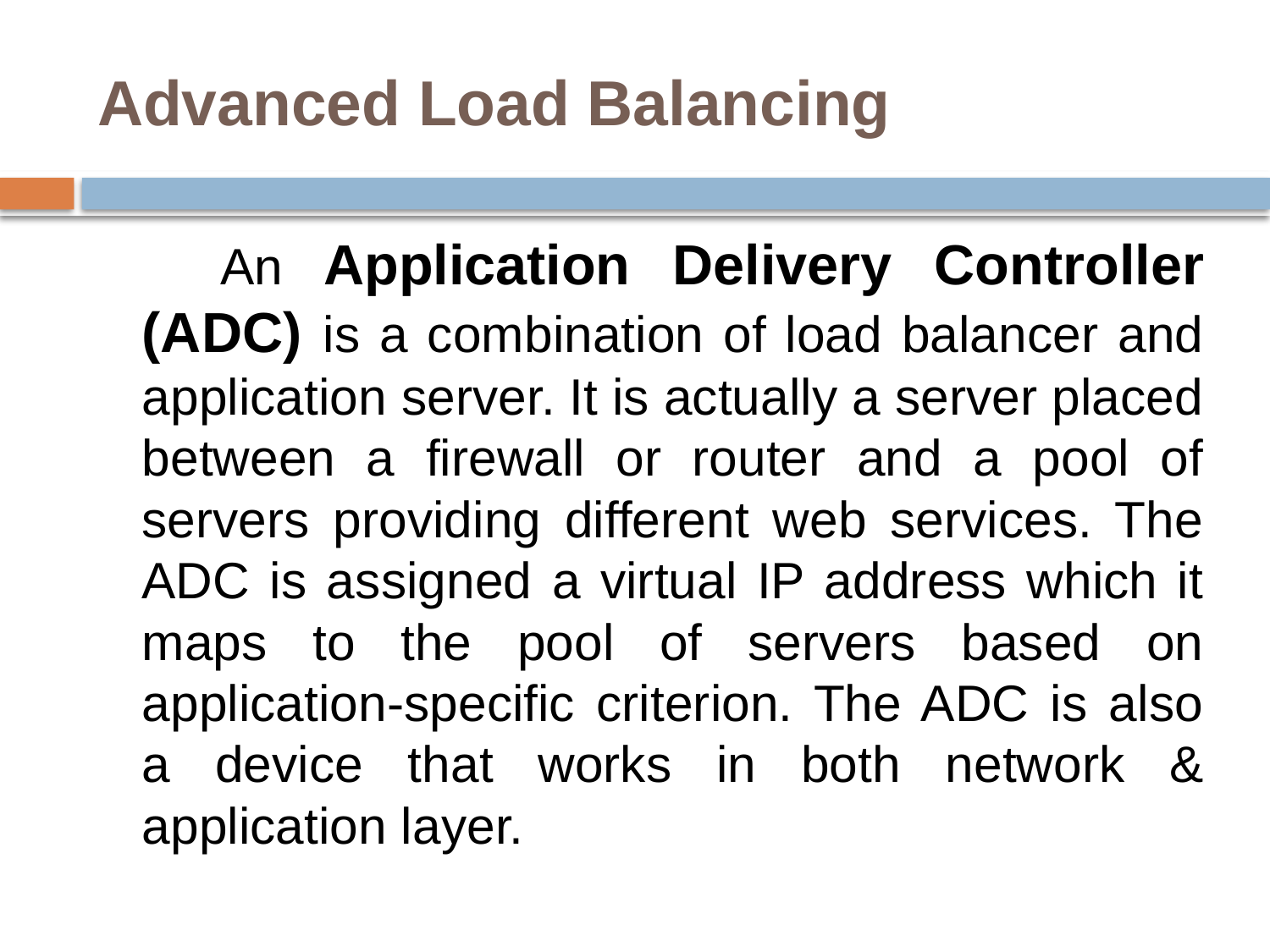

# Advanced Load Balancing
   An Application Delivery Controller (ADC) is a combination of load balancer and application server. It is actually a server placed between a firewall or router and a pool of servers providing different web services. The ADC is assigned a virtual IP address which it maps to the pool of servers based on application-specific criterion. The ADC is also a device that works in both network & application layer.